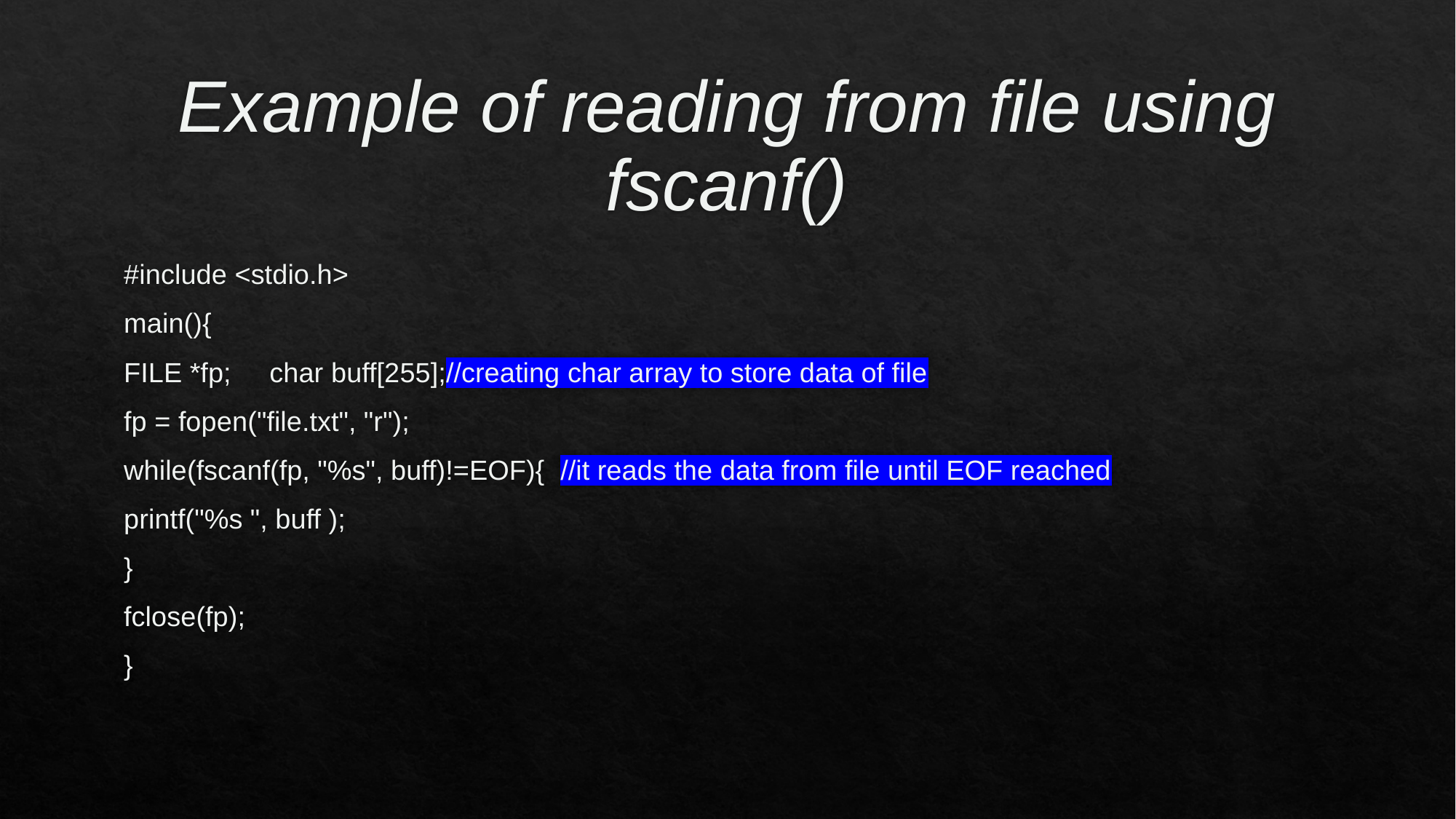

# Example of reading from file using fscanf()
#include <stdio.h>  ​
main(){  ​
FILE *fp;  ​   char buff[255];//creating char array to store data of file  ​
fp = fopen("file.txt", "r");  ​
while(fscanf(fp, "%s", buff)!=EOF){  //it reads the data from file until EOF reached​
printf("%s ", buff );  ​
}  ​
fclose(fp);  ​
}  ​